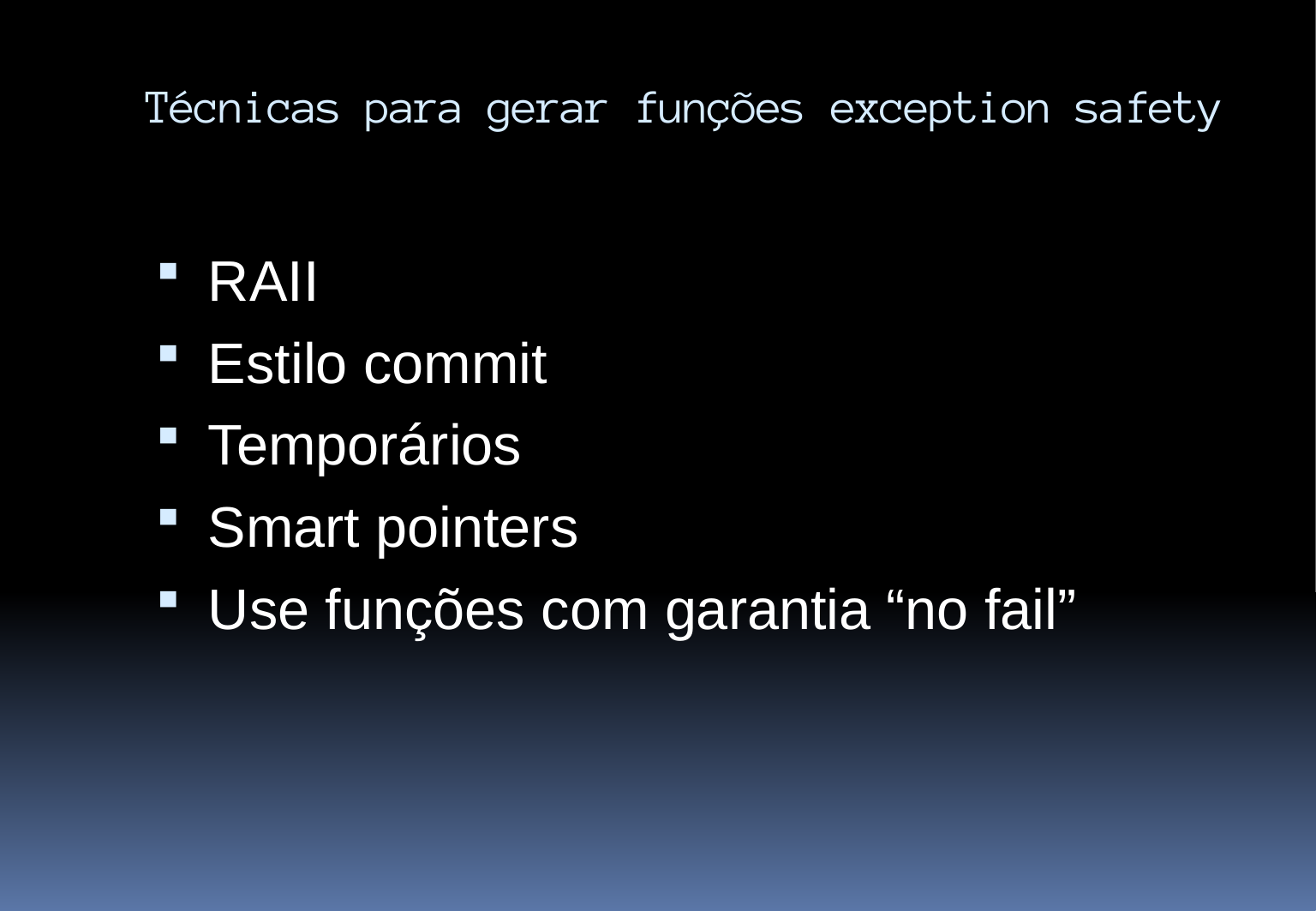

# Técnicas para gerar funções exception safety
RAII
Estilo commit
Temporários
Smart pointers
Use funções com garantia “no fail”